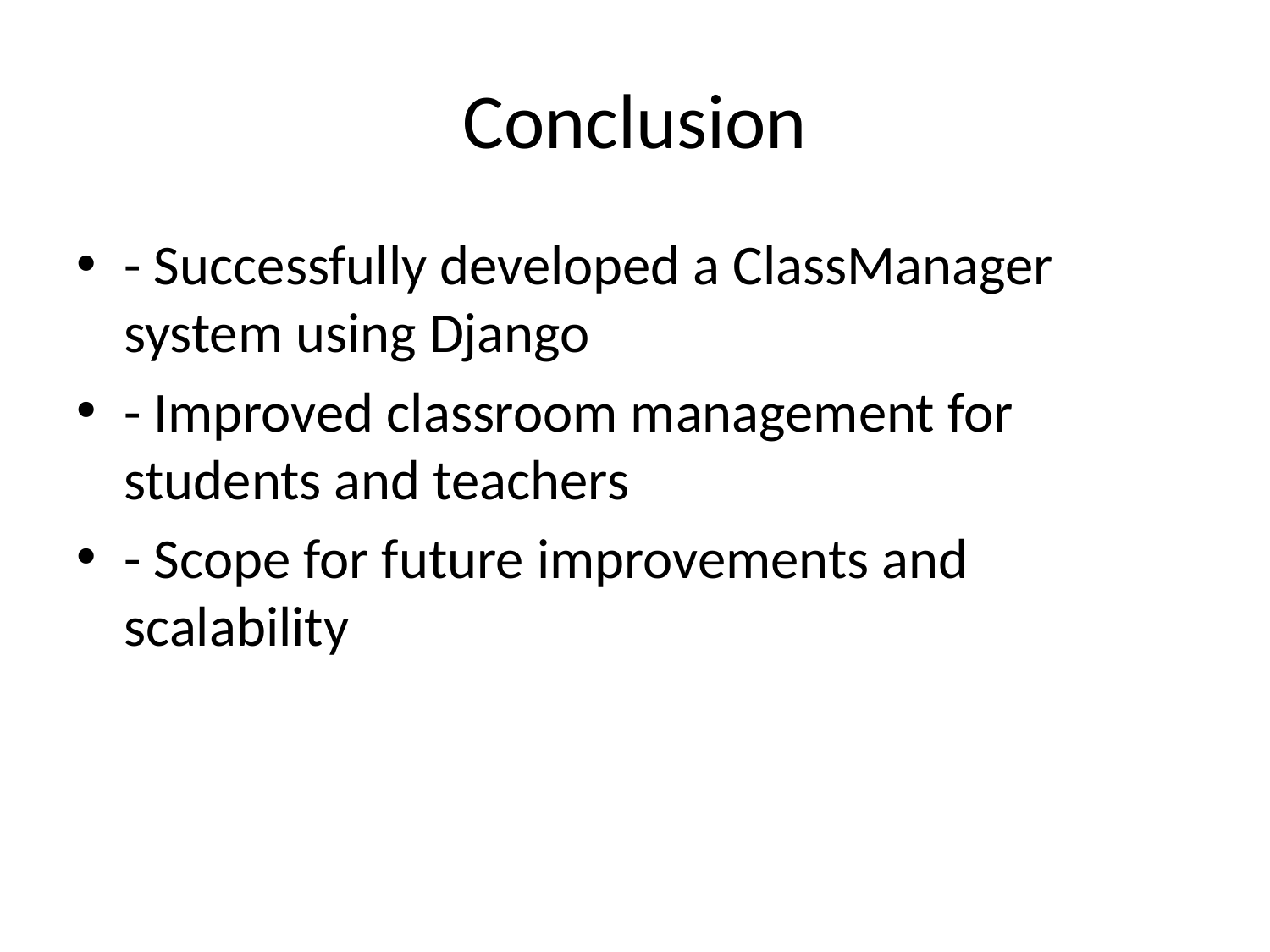

# Conclusion
- Successfully developed a ClassManager system using Django
- Improved classroom management for students and teachers
- Scope for future improvements and scalability